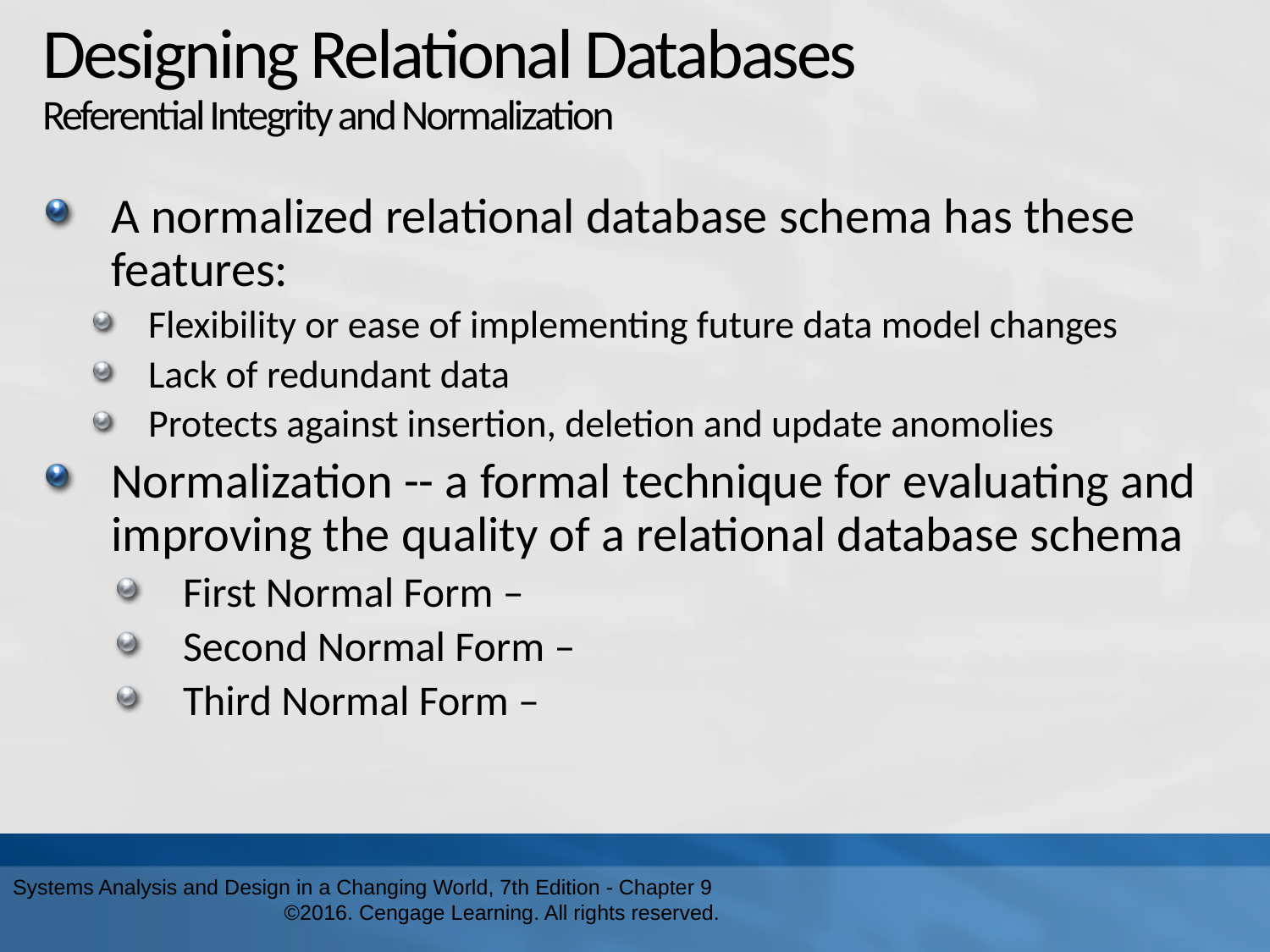

# Designing Relational Databases Referential Integrity and Normalization
A normalized relational database schema has these features:
Flexibility or ease of implementing future data model changes
Lack of redundant data
Protects against insertion, deletion and update anomolies
Normalization -- a formal technique for evaluating and improving the quality of a relational database schema
First Normal Form –
Second Normal Form –
Third Normal Form –
Systems Analysis and Design in a Changing World, 7th Edition - Chapter 9                                                    ©2016. Cengage Learning. All rights reserved.